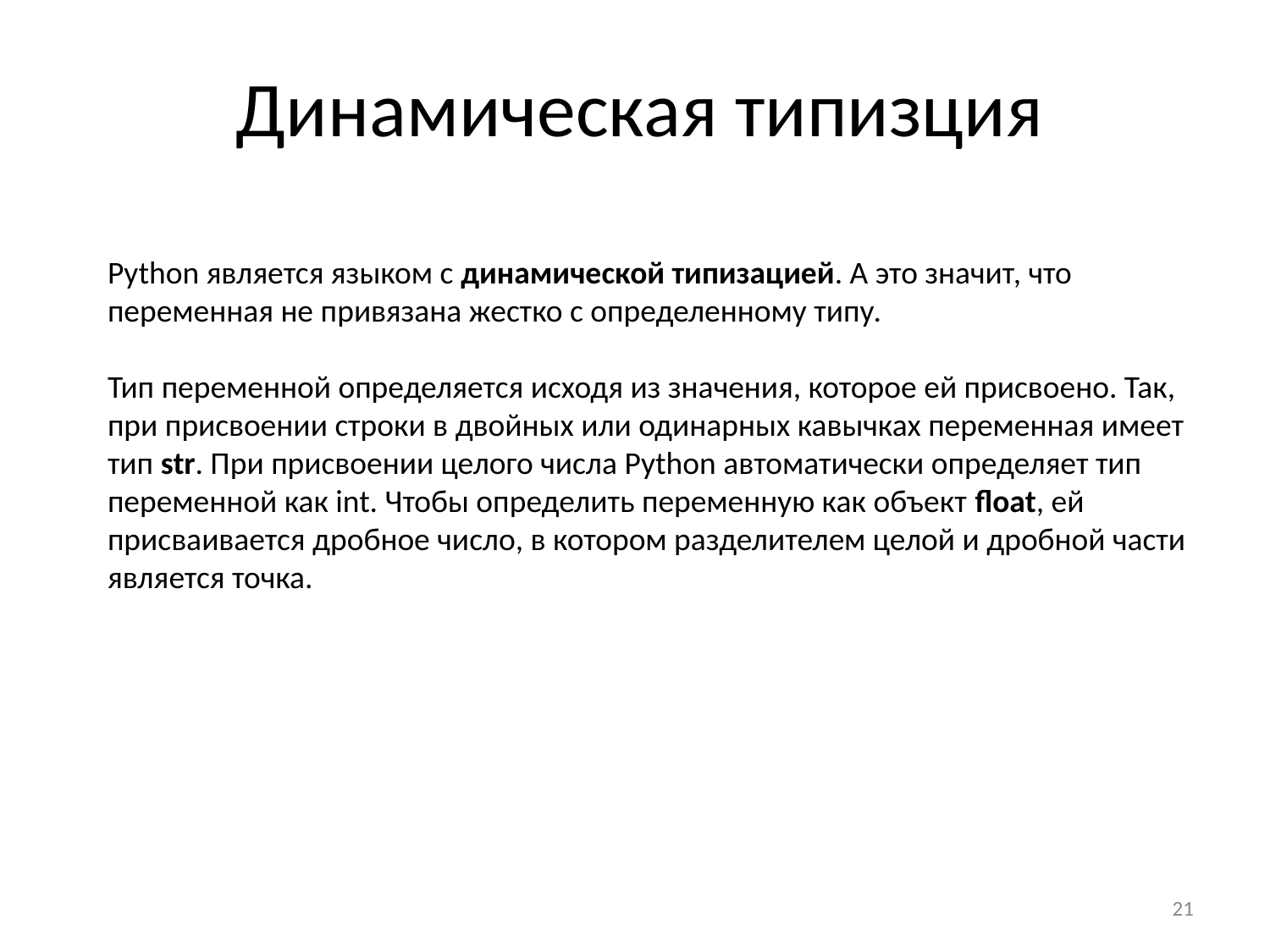

# Динамическая типизция
Python является языком с динамической типизацией. А это значит, что переменная не привязана жестко с определенному типу.
Тип переменной определяется исходя из значения, которое ей присвоено. Так, при присвоении строки в двойных или одинарных кавычках переменная имеет тип str. При присвоении целого числа Python автоматически определяет тип переменной как int. Чтобы определить переменную как объект float, ей присваивается дробное число, в котором разделителем целой и дробной части является точка.

21